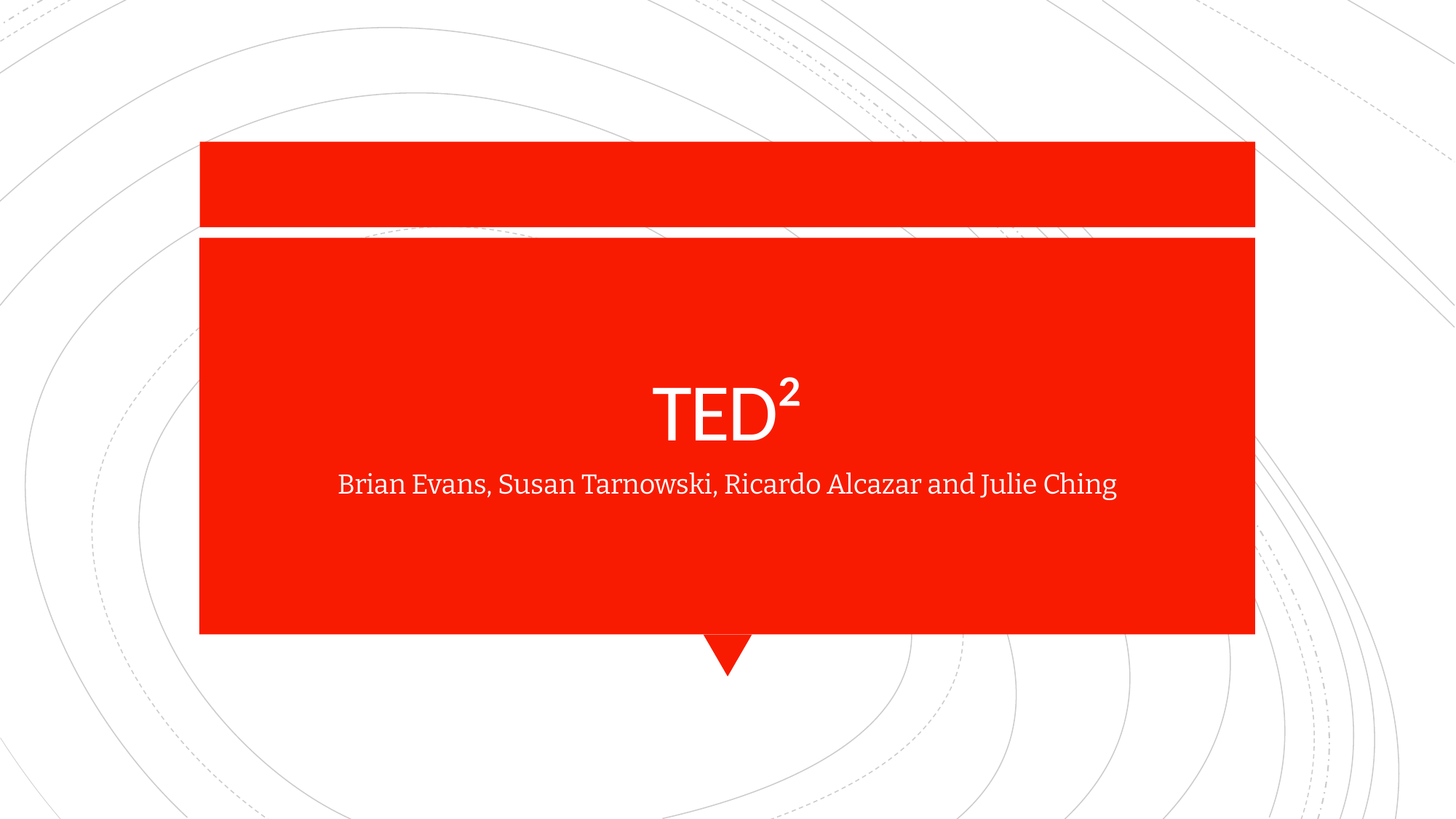

# TED²
Brian Evans, Susan Tarnowski, Ricardo Alcazar and Julie Ching